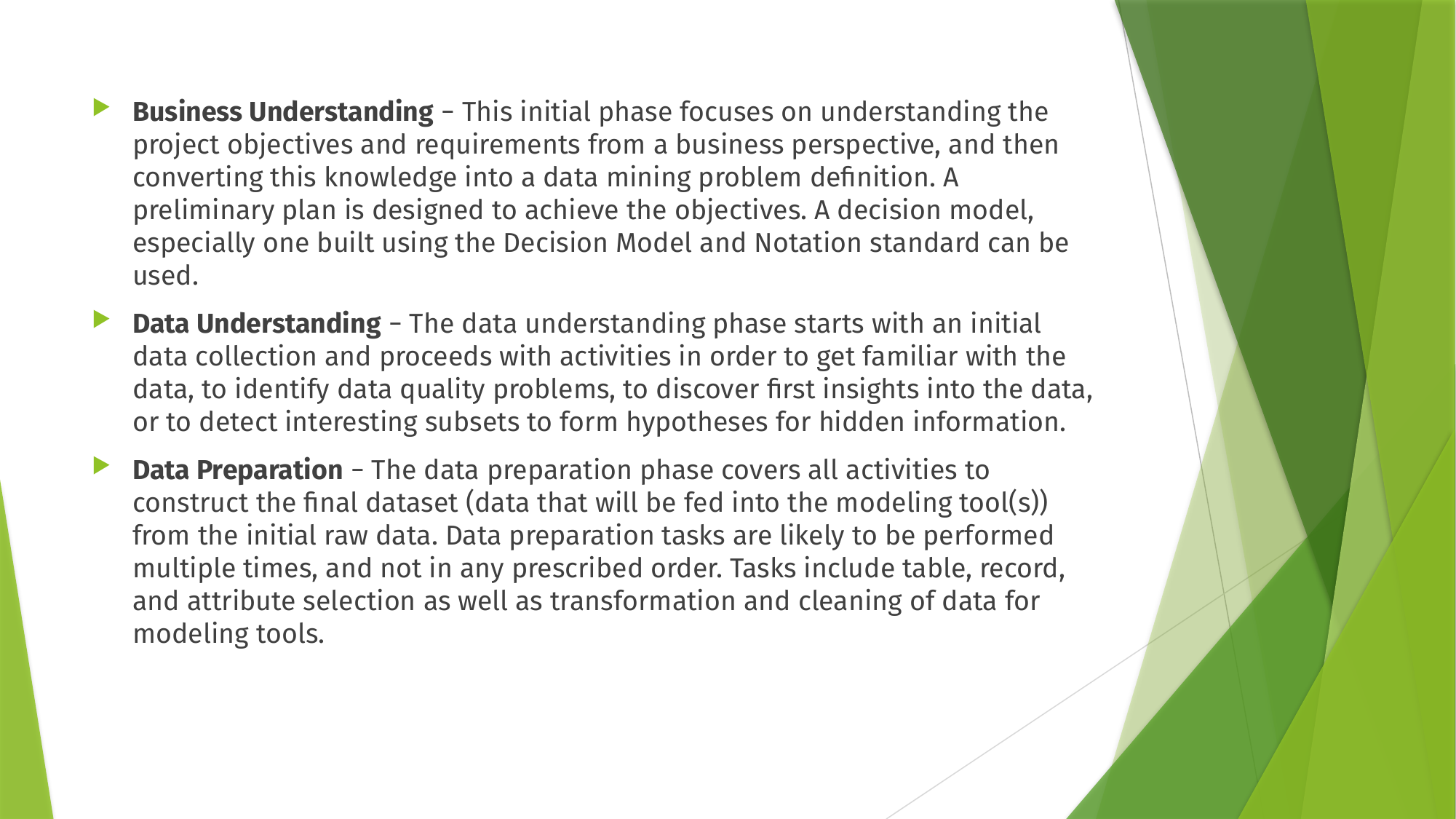

Business Understanding − This initial phase focuses on understanding the project objectives and requirements from a business perspective, and then converting this knowledge into a data mining problem definition. A preliminary plan is designed to achieve the objectives. A decision model, especially one built using the Decision Model and Notation standard can be used.
Data Understanding − The data understanding phase starts with an initial data collection and proceeds with activities in order to get familiar with the data, to identify data quality problems, to discover first insights into the data, or to detect interesting subsets to form hypotheses for hidden information.
Data Preparation − The data preparation phase covers all activities to construct the final dataset (data that will be fed into the modeling tool(s)) from the initial raw data. Data preparation tasks are likely to be performed multiple times, and not in any prescribed order. Tasks include table, record, and attribute selection as well as transformation and cleaning of data for modeling tools.